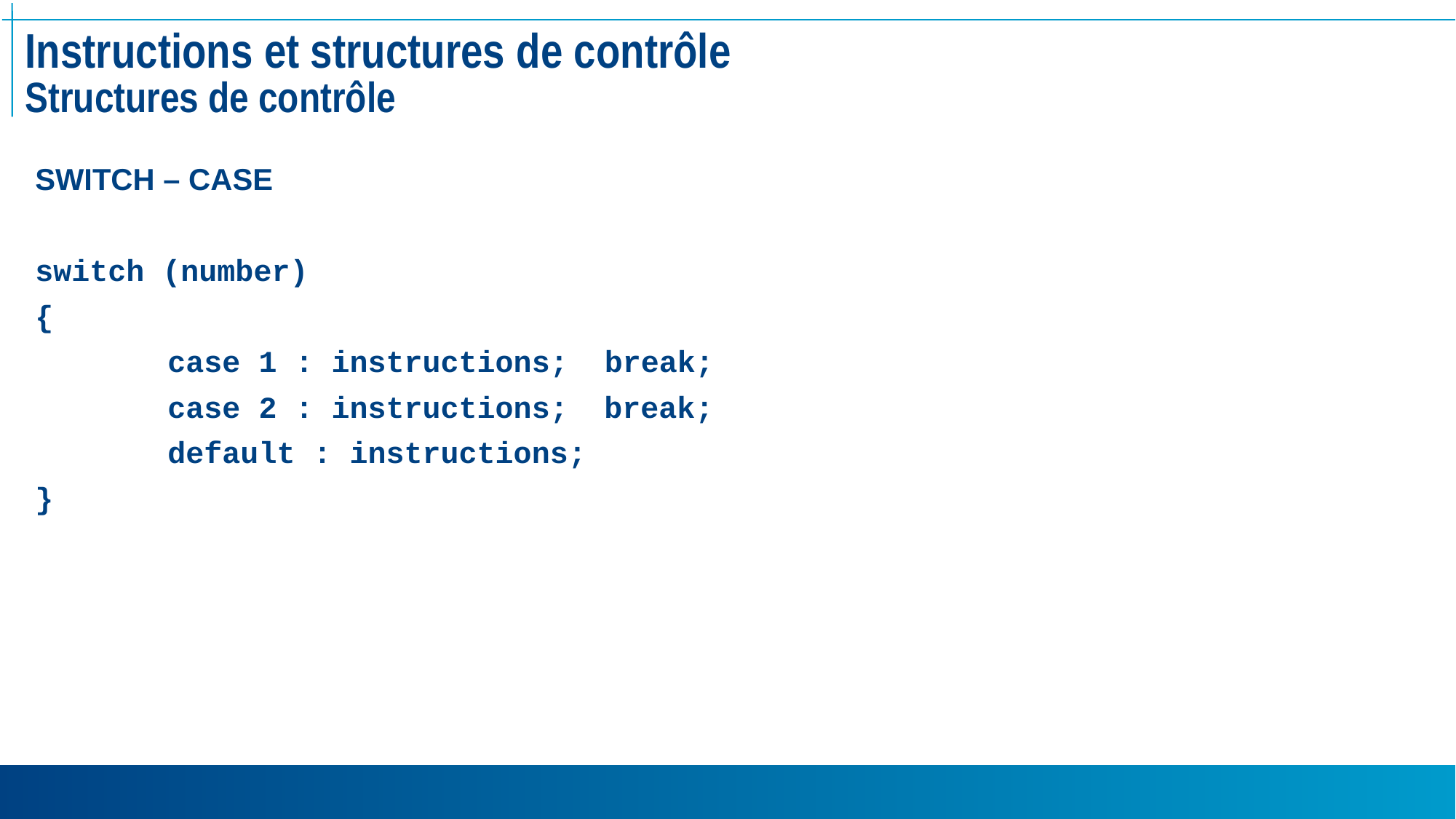

# Instructions et structures de contrôle Structures de contrôle
SWITCH – CASE

switch (number)
{
		case 1 : instructions;  break;
		case 2 : instructions;	break;
		default : instructions;
}